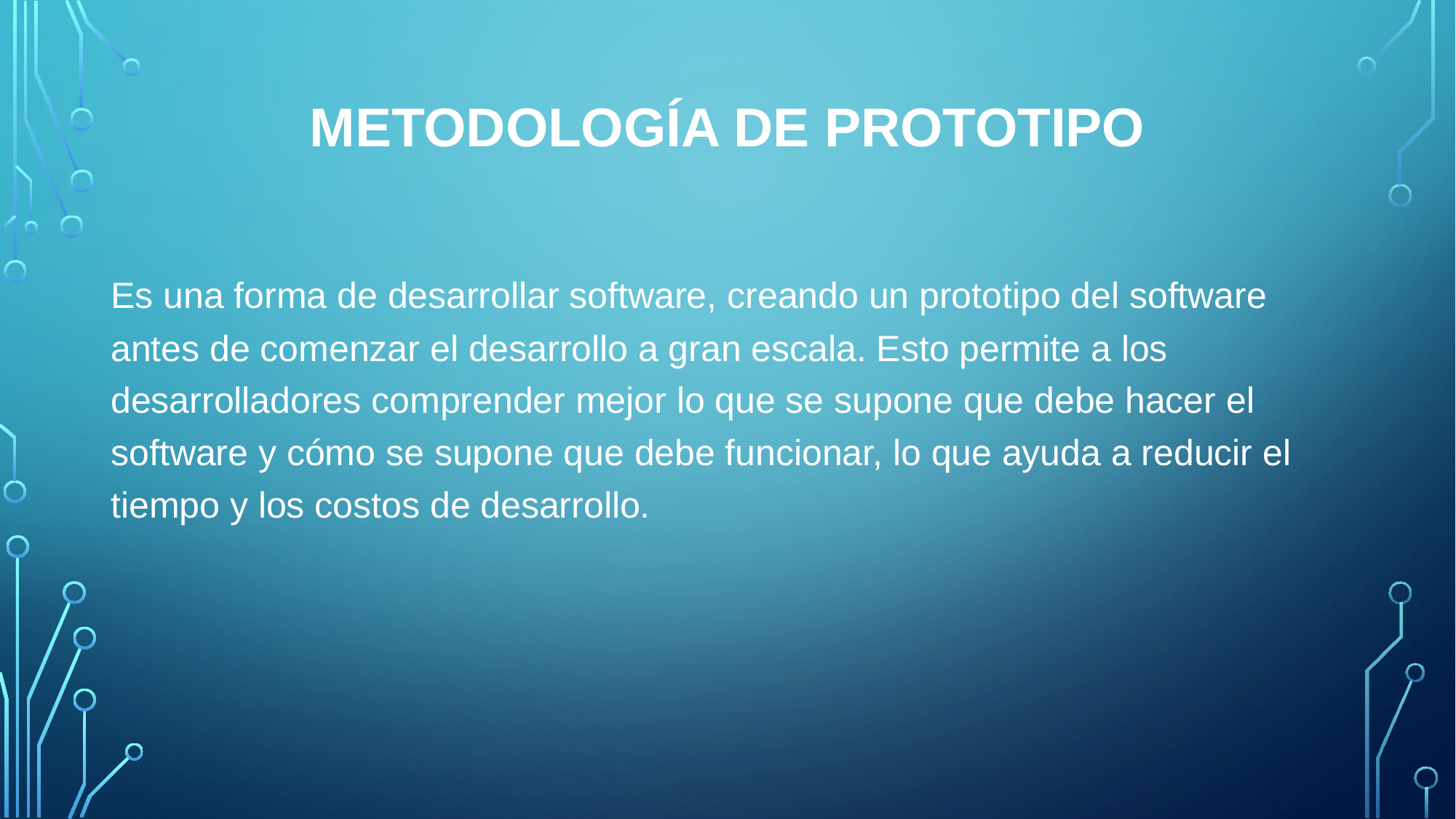

# Metodología de Prototipo
Es una forma de desarrollar software, creando un prototipo del software antes de comenzar el desarrollo a gran escala. Esto permite a los desarrolladores comprender mejor lo que se supone que debe hacer el software y cómo se supone que debe funcionar, lo que ayuda a reducir el tiempo y los costos de desarrollo.